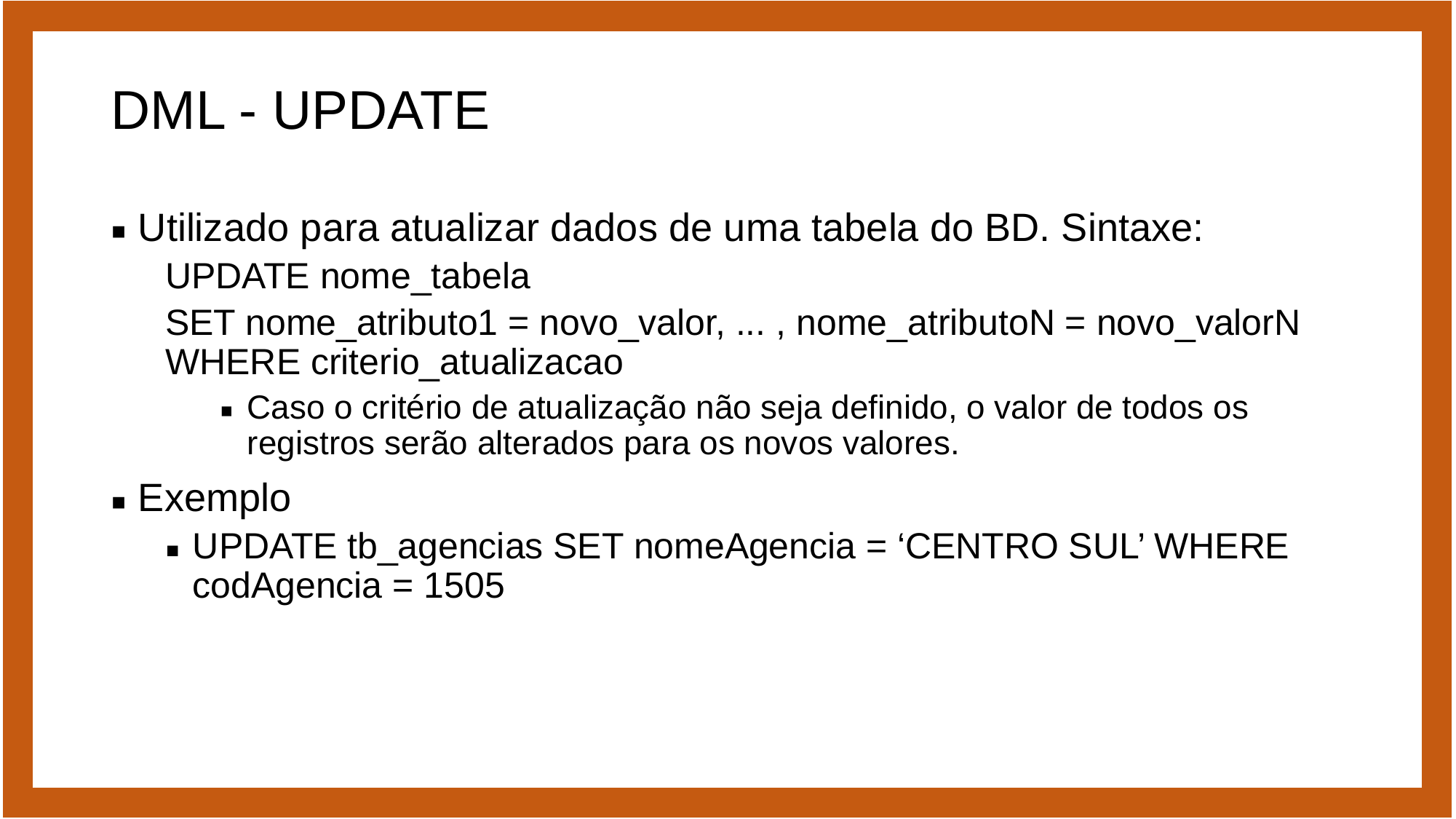

# DML - UPDATE
Utilizado para atualizar dados de uma tabela do BD. Sintaxe:
UPDATE nome_tabela
SET nome_atributo1 = novo_valor, ... , nome_atributoN = novo_valorN WHERE criterio_atualizacao
Caso o critério de atualização não seja definido, o valor de todos os registros serão alterados para os novos valores.
Exemplo
UPDATE tb_agencias SET nomeAgencia = ‘CENTRO SUL’ WHERE codAgencia = 1505